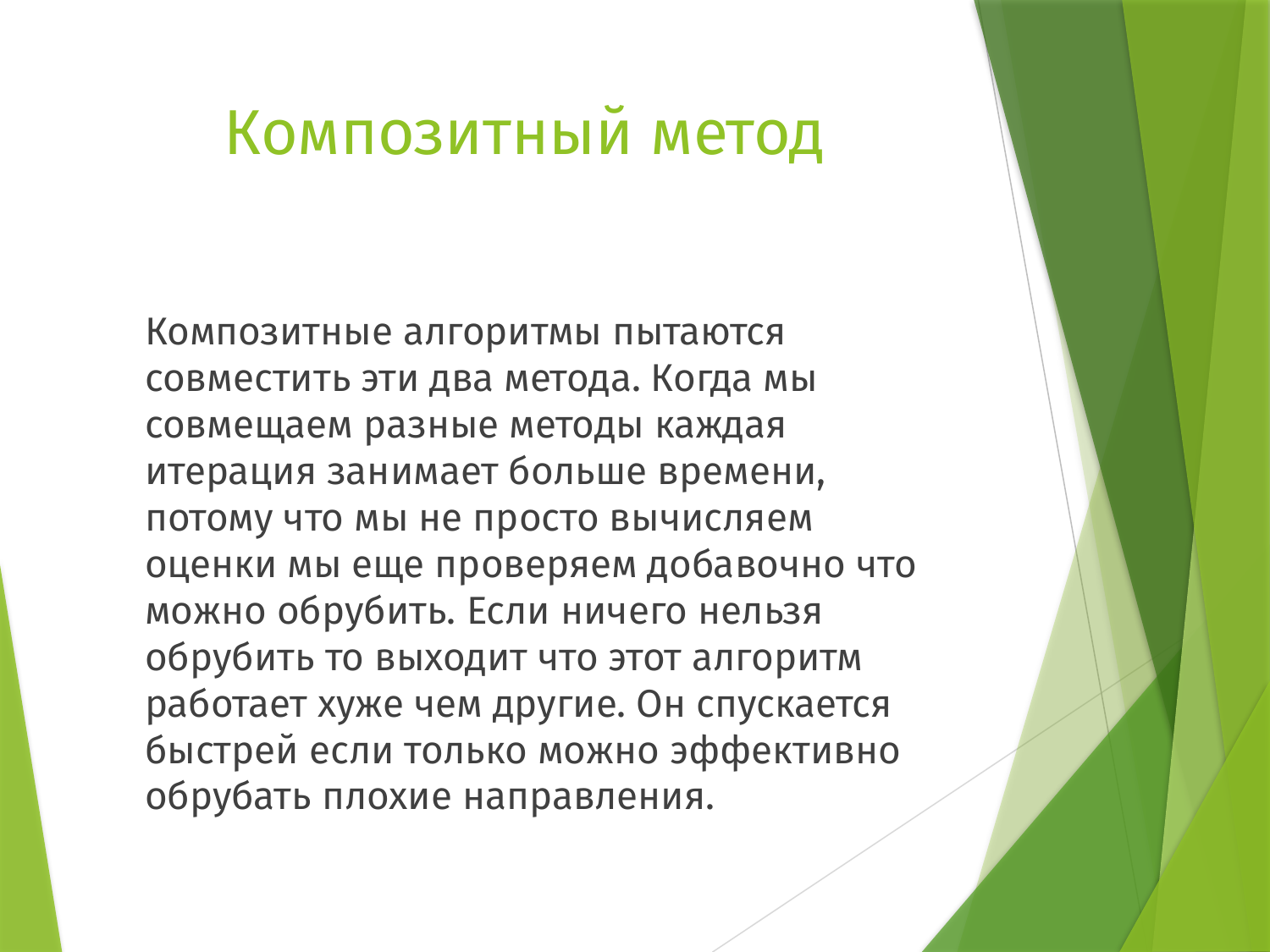

# Композитный метод
	Композитные алгоритмы пытаются совместить эти два метода. Когда мы совмещаем разные методы каждая итерация занимает больше времени, потому что мы не просто вычисляем оценки мы еще проверяем добавочно что можно обрубить. Если ничего нельзя обрубить то выходит что этот алгоритм работает хуже чем другие. Он спускается быстрей если только можно эффективно обрубать плохие направления.